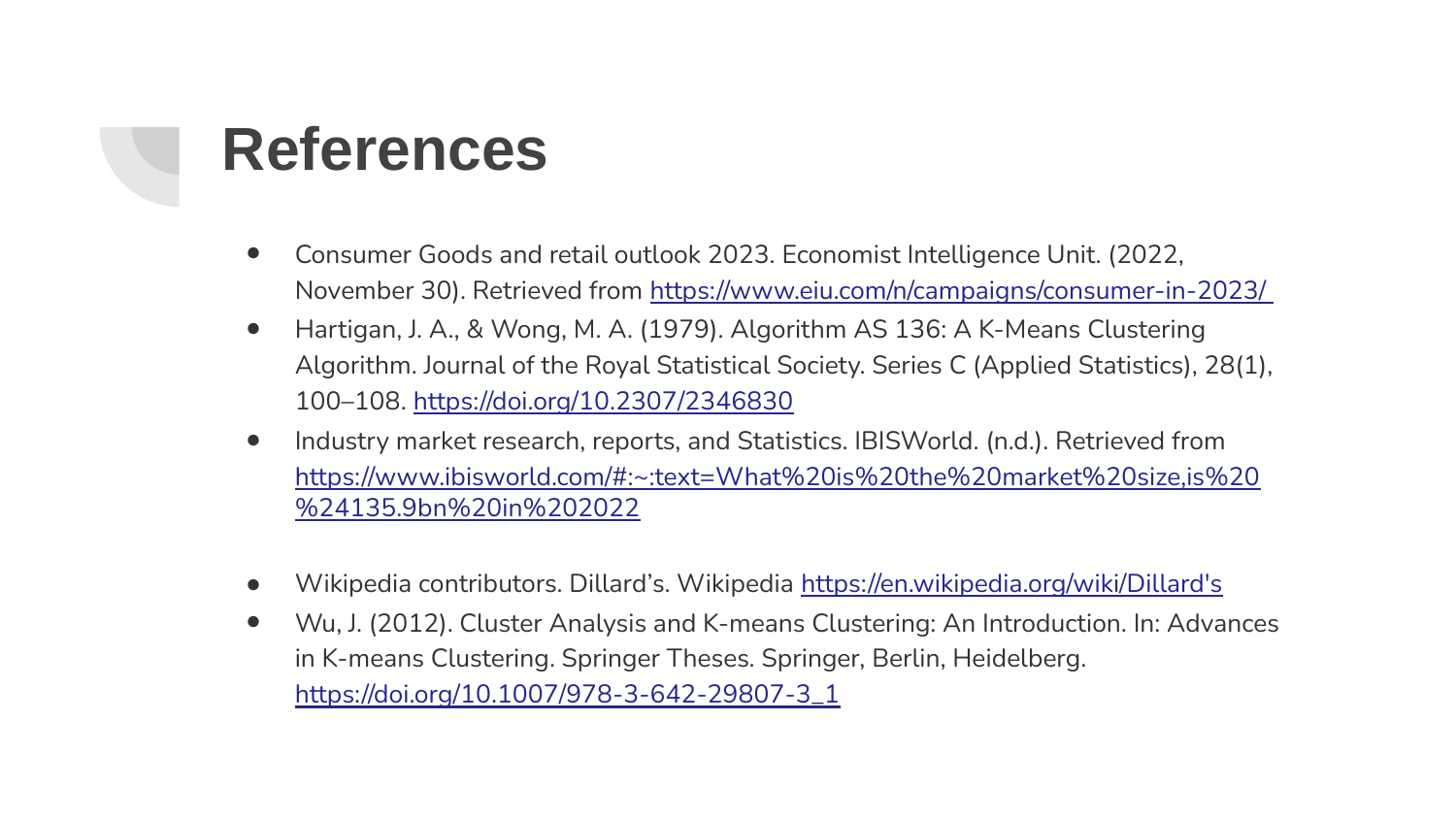

# References
Consumer Goods and retail outlook 2023. Economist Intelligence Unit. (2022, November 30). Retrieved from https://www.eiu.com/n/campaigns/consumer-in-2023/
Hartigan, J. A., & Wong, M. A. (1979). Algorithm AS 136: A K-Means Clustering Algorithm. Journal of the Royal Statistical Society. Series C (Applied Statistics), 28(1), 100–108. https://doi.org/10.2307/2346830
Industry market research, reports, and Statistics. IBISWorld. (n.d.). Retrieved from https://www.ibisworld.com/#:~:text=What%20is%20the%20market%20size,is%20%24135.9bn%20in%202022
Wikipedia contributors. Dillard’s. Wikipedia https://en.wikipedia.org/wiki/Dillard's
Wu, J. (2012). Cluster Analysis and K-means Clustering: An Introduction. In: Advances in K-means Clustering. Springer Theses. Springer, Berlin, Heidelberg. https://doi.org/10.1007/978-3-642-29807-3_1